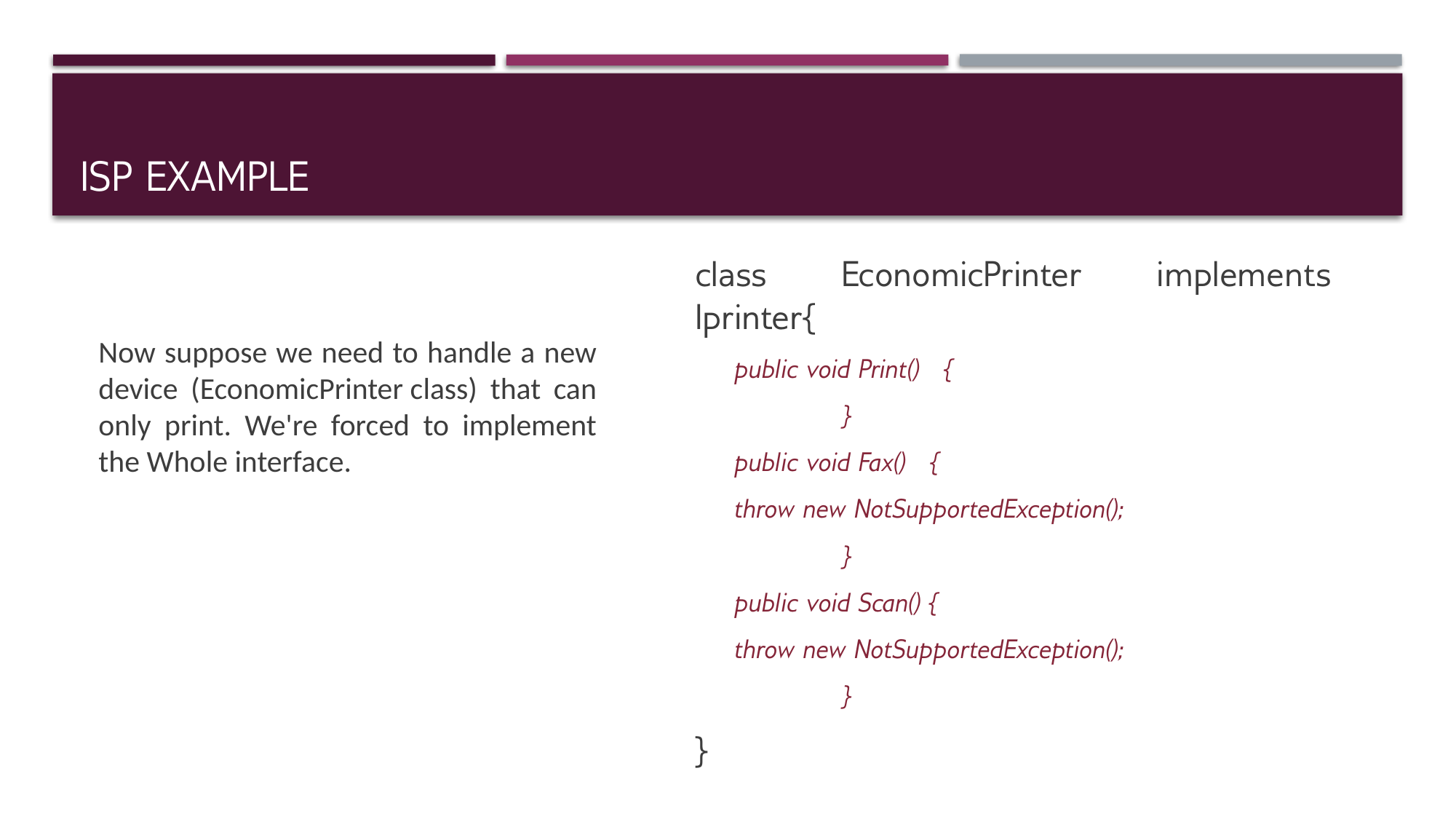

# ISP Example
class EconomicPrinter implements Iprinter{
public void Print()   {
	}
public void Fax()   {
throw new NotSupportedException();
	}
public void Scan() {
throw new NotSupportedException();
	}
}
Now suppose we need to handle a new device (EconomicPrinter class) that can only print. We're forced to implement the Whole interface.